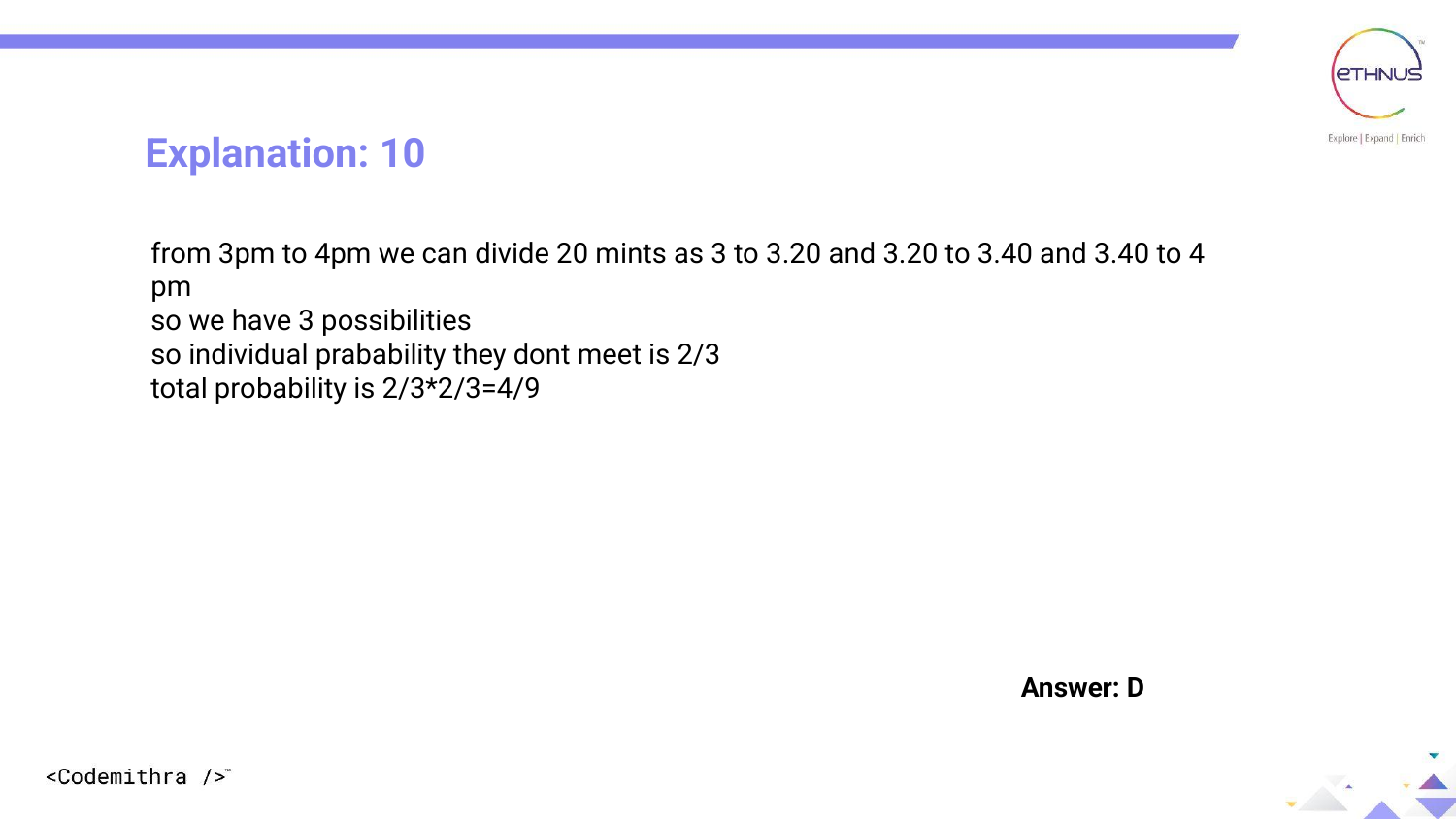

DIFFERENT WAYS TO CREATE AN OBJECT
Explanation: 10
from 3pm to 4pm we can divide 20 mints as 3 to 3.20 and 3.20 to 3.40 and 3.40 to 4 pm
so we have 3 possibilities
so individual prabability they dont meet is 2/3
total probability is 2/3*2/3=4/9

Answer: D